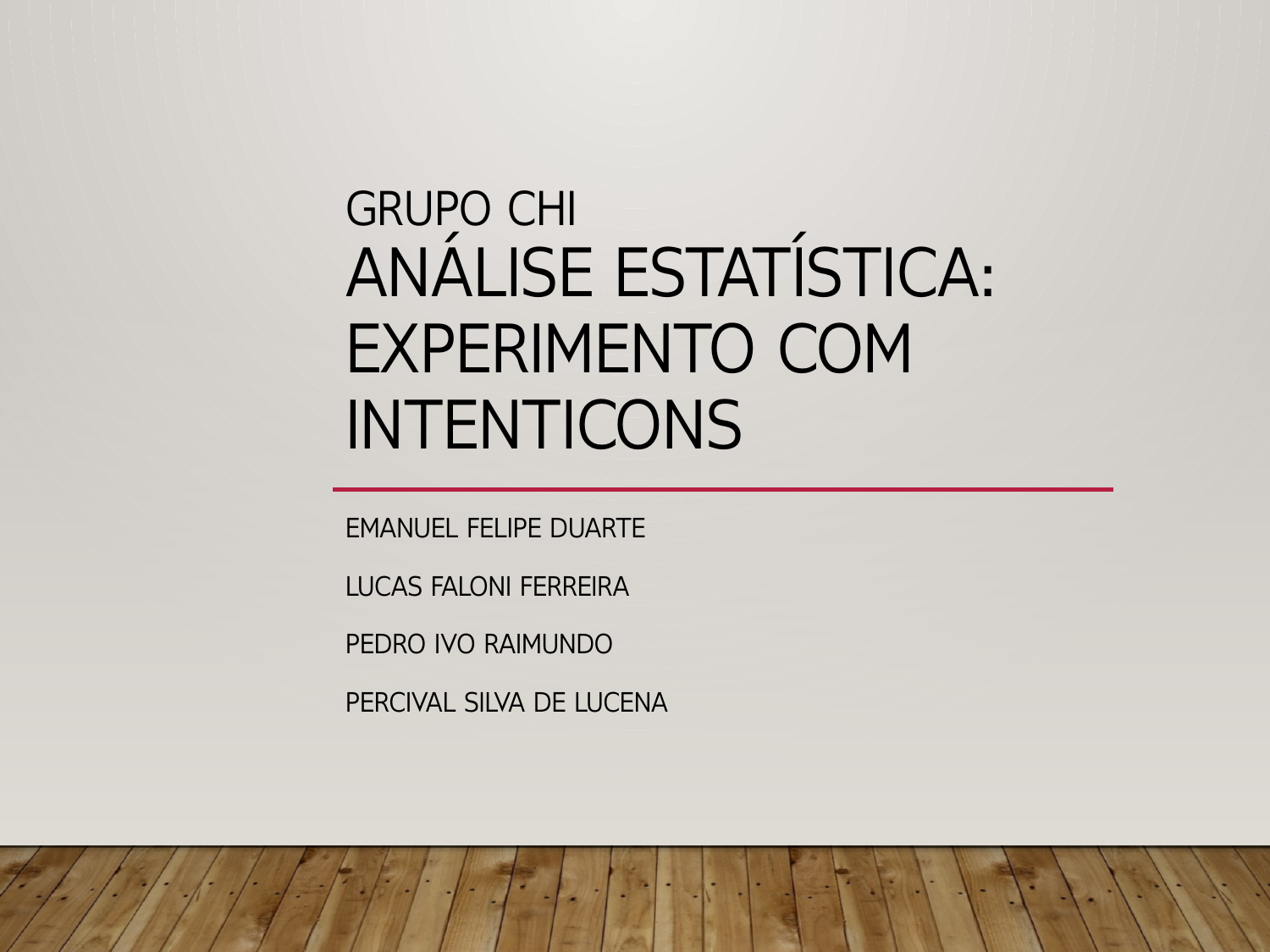

# Grupo CHI Análise Estatística: Experimento com Intenticons
Emanuel Felipe Duarte
Lucas Faloni Ferreira
Pedro Ivo Raimundo
Percival Silva de Lucena